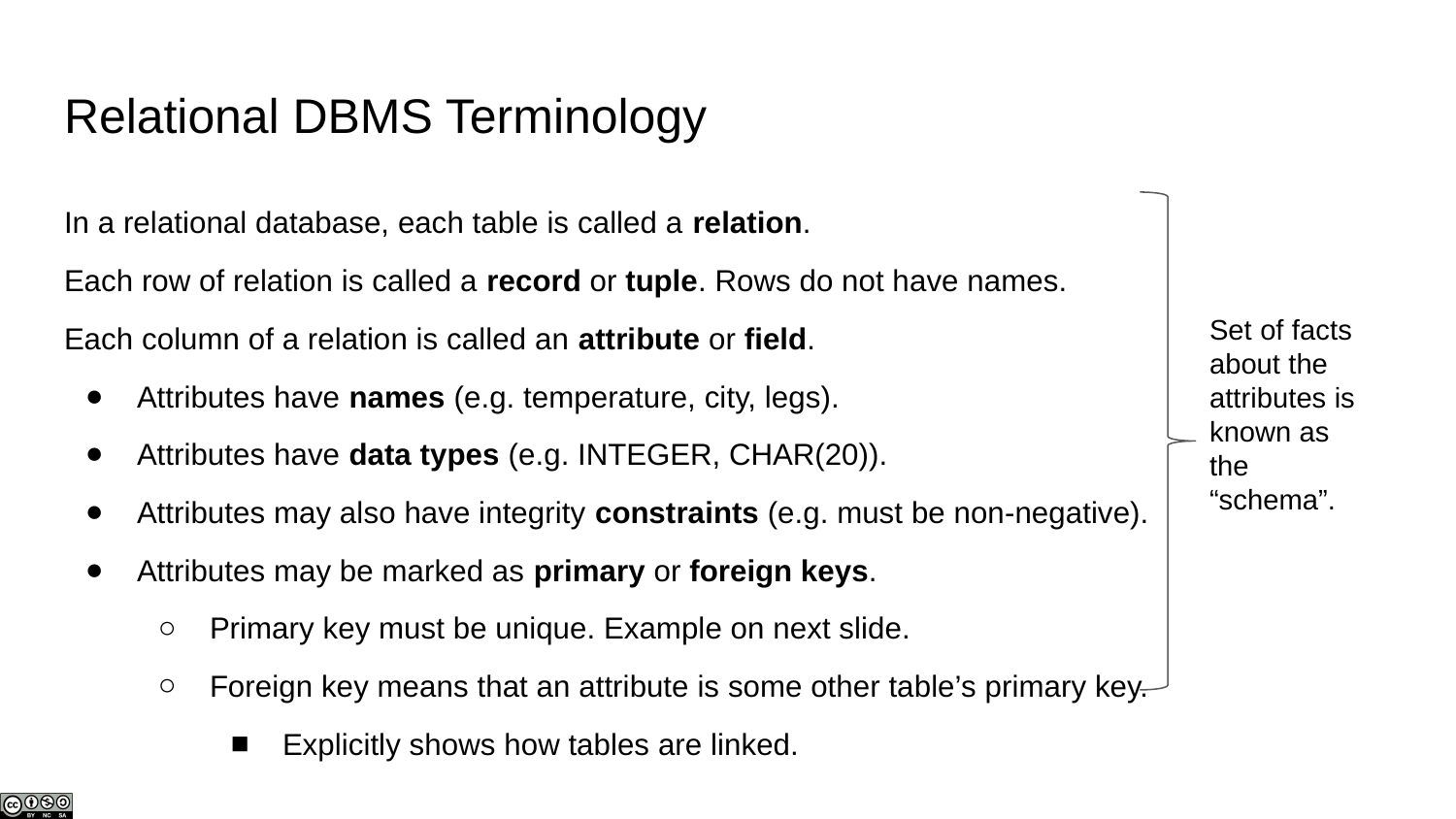

# Relational DBMS Terminology
In a relational database, each table is called a relation.
Each row of relation is called a record or tuple. Rows do not have names.
Each column of a relation is called an attribute or field.
Attributes have names (e.g. temperature, city, legs).
Attributes have data types (e.g. INTEGER, CHAR(20)).
Attributes may also have integrity constraints (e.g. must be non-negative).
Attributes may be marked as primary or foreign keys.
Primary key must be unique. Example on next slide.
Foreign key means that an attribute is some other table’s primary key.
Explicitly shows how tables are linked.

Set of facts about the attributes is known as the “schema”.